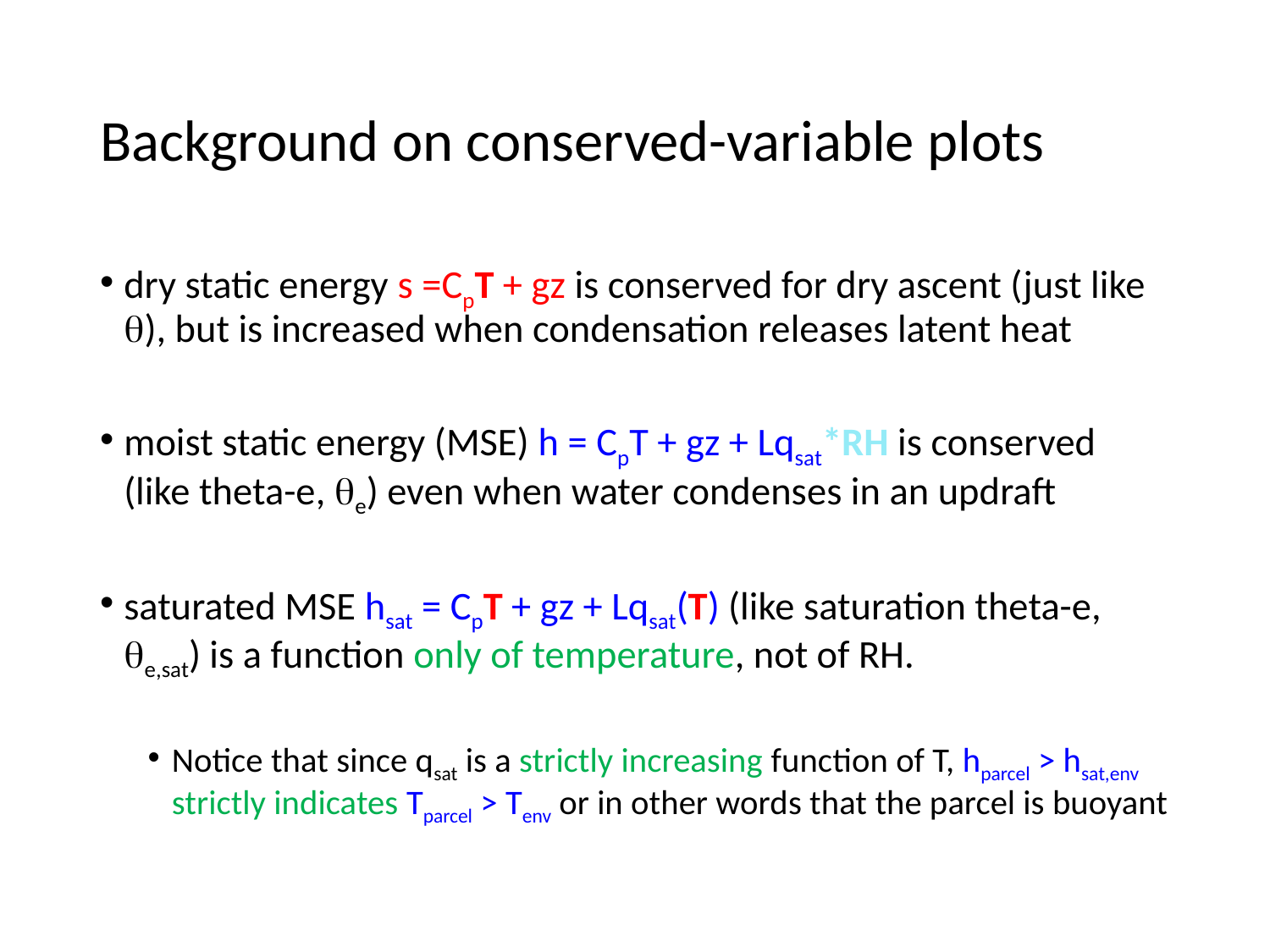

# Background on conserved-variable plots
dry static energy s =CpT + gz is conserved for dry ascent (just like θ), but is increased when condensation releases latent heat

moist static energy (MSE) h = CpT + gz + Lqsat*RH is conserved (like theta-e, θe) even when water condenses in an updraft

saturated MSE hsat = CpT + gz + Lqsat(T) (like saturation theta-e, θe,sat) is a function only of temperature, not of RH.

Notice that since qsat is a strictly increasing function of T, hparcel > hsat,env strictly indicates Tparcel > Tenv or in other words that the parcel is buoyant